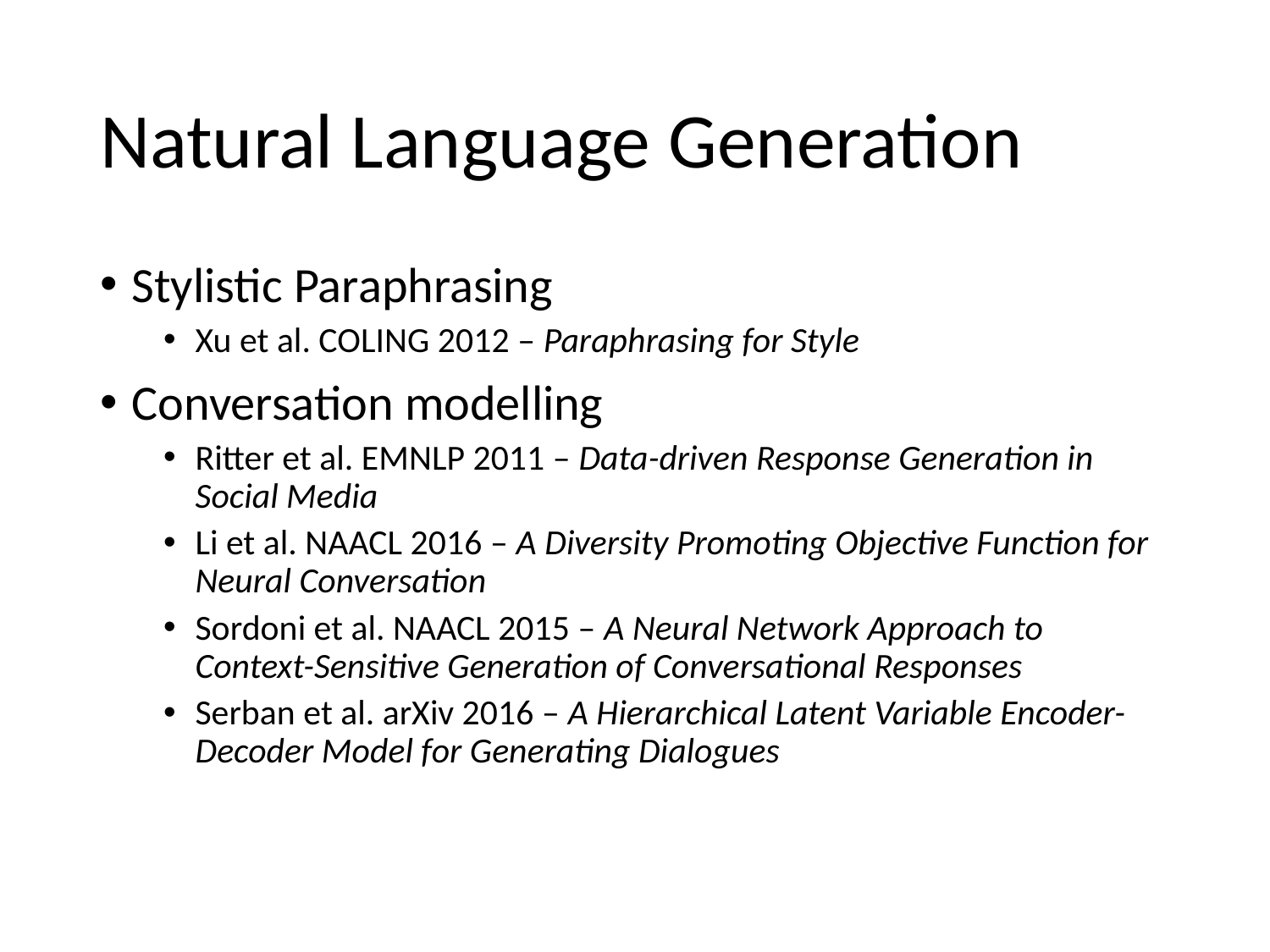

# Natural Language Generation
Stylistic Paraphrasing
Xu et al. COLING 2012 – Paraphrasing for Style
Conversation modelling
Ritter et al. EMNLP 2011 – Data-driven Response Generation in Social Media
Li et al. NAACL 2016 – A Diversity Promoting Objective Function for Neural Conversation
Sordoni et al. NAACL 2015 – A Neural Network Approach to Context-Sensitive Generation of Conversational Responses
Serban et al. arXiv 2016 – A Hierarchical Latent Variable Encoder-Decoder Model for Generating Dialogues